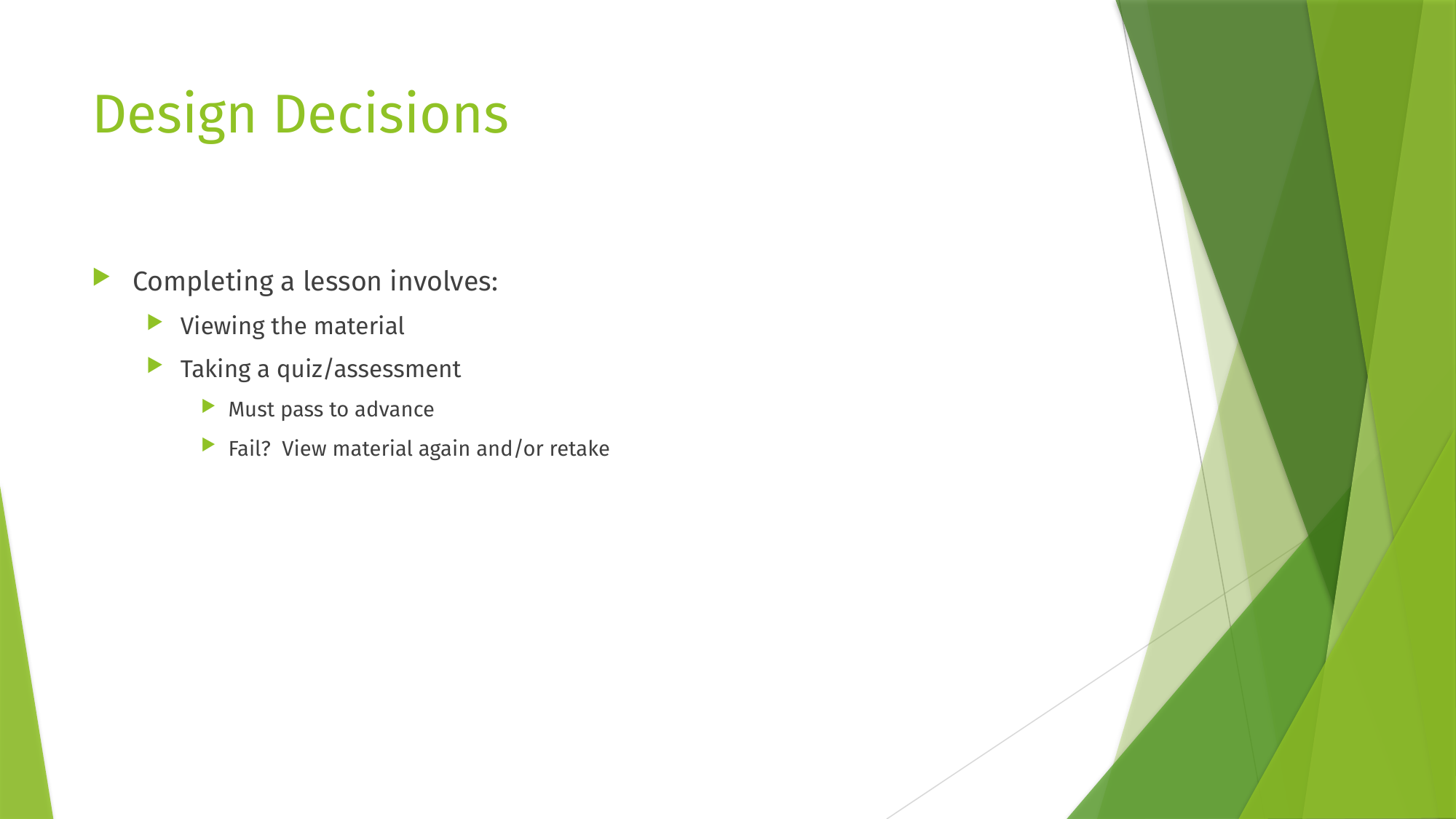

# Design Decisions
Completing a lesson involves:
Viewing the material
Taking a quiz/assessment
Must pass to advance
Fail?  View material again and/or retake